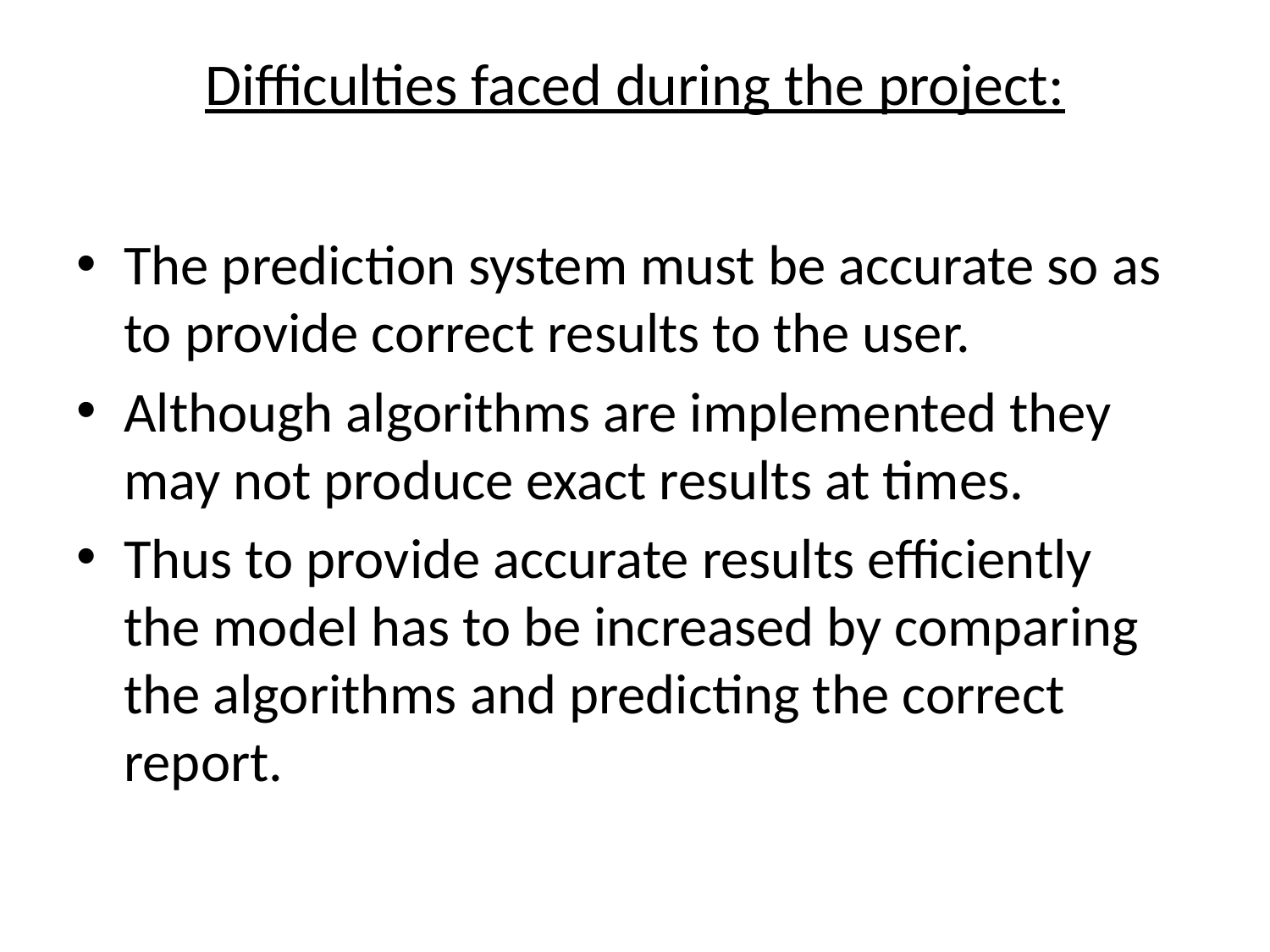

# Difficulties faced during the project:
The prediction system must be accurate so as to provide correct results to the user.
Although algorithms are implemented they may not produce exact results at times.
Thus to provide accurate results efficiently  the model has to be increased by comparing the algorithms and predicting the correct report.